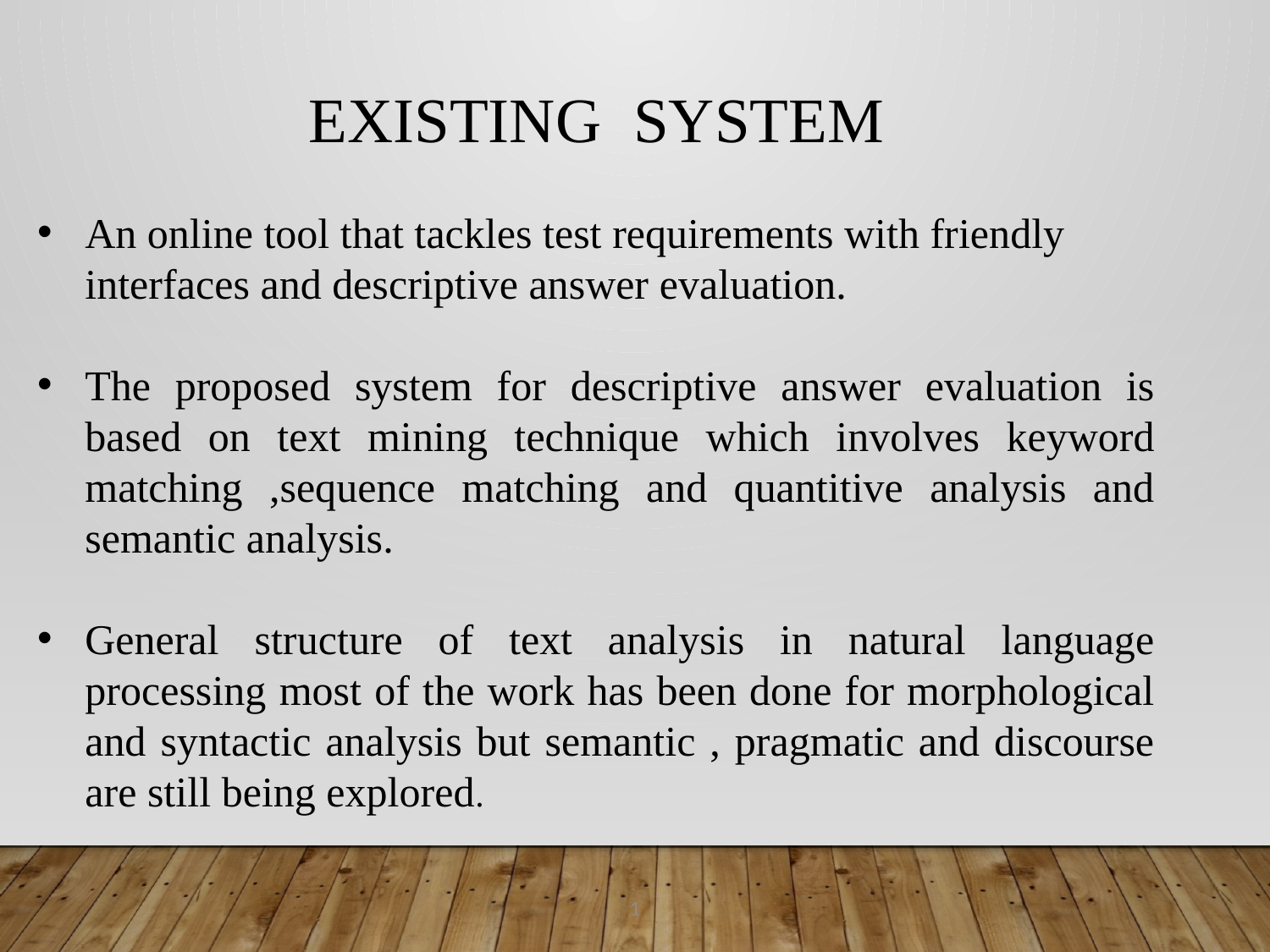

EXISTING  SYSTEM

An online tool that tackles test requirements with friendly interfaces and descriptive answer evaluation.

The proposed system for descriptive answer evaluation is based on text mining technique which involves keyword matching ,sequence matching and quantitive analysis and semantic analysis.

General structure of text analysis in natural language processing most of the work has been done for morphological and syntactic analysis but semantic , pragmatic and discourse are still being explored.

1